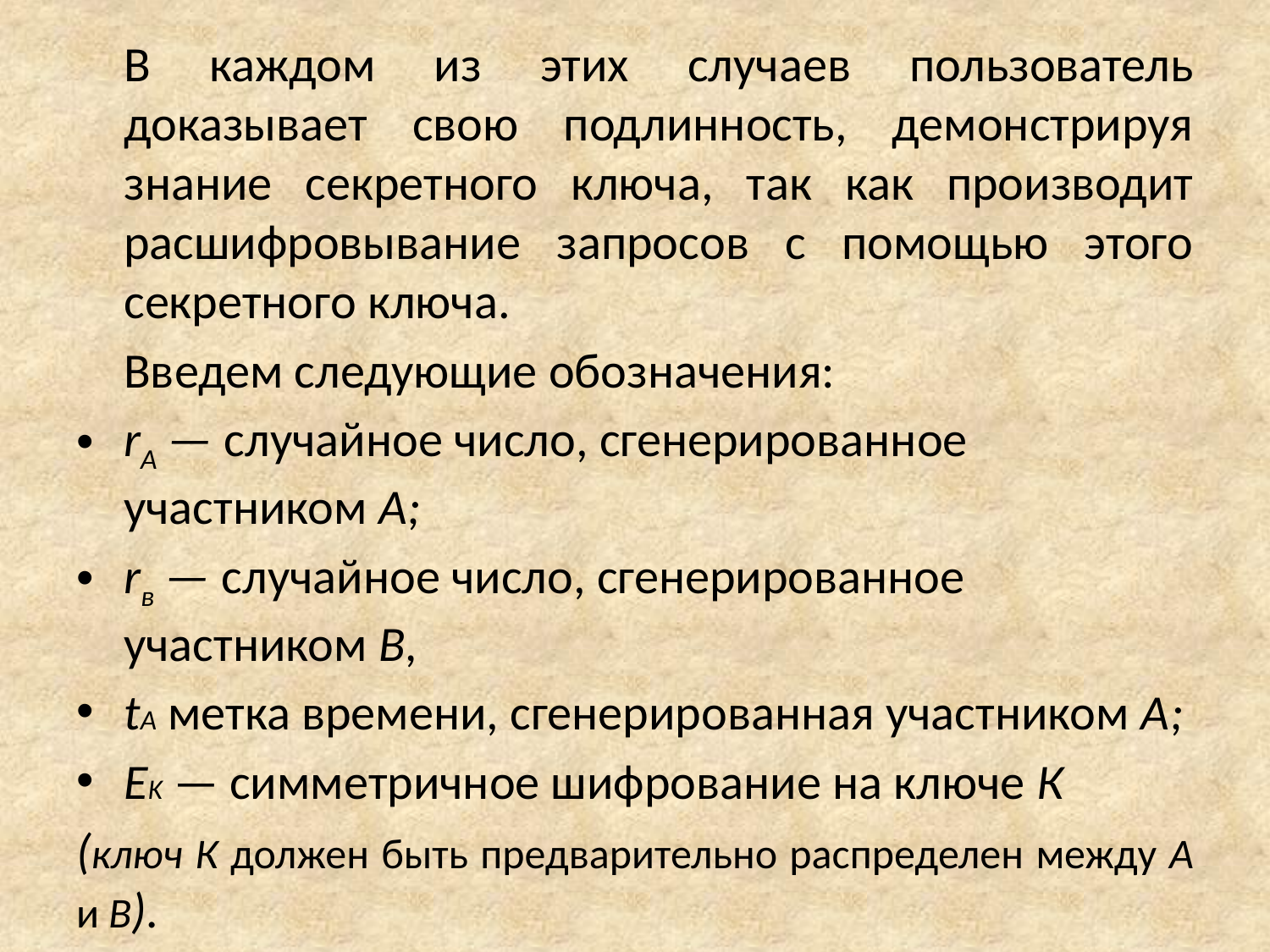

В каждом из этих случаев пользователь доказывает свою подлинность, демонстрируя знание секретного ключа, так как производит расшифровывание запросов с помощью этого секретного ключа.
	Введем следующие обозначения:
rА — случайное число, сгенерированное участником А;
rв — случайное число, сгенерированное участником В,
tA метка времени, сгенерированная участником А;
EK — симметричное шифрование на ключе К
(ключ К должен быть предварительно распределен между А и В).